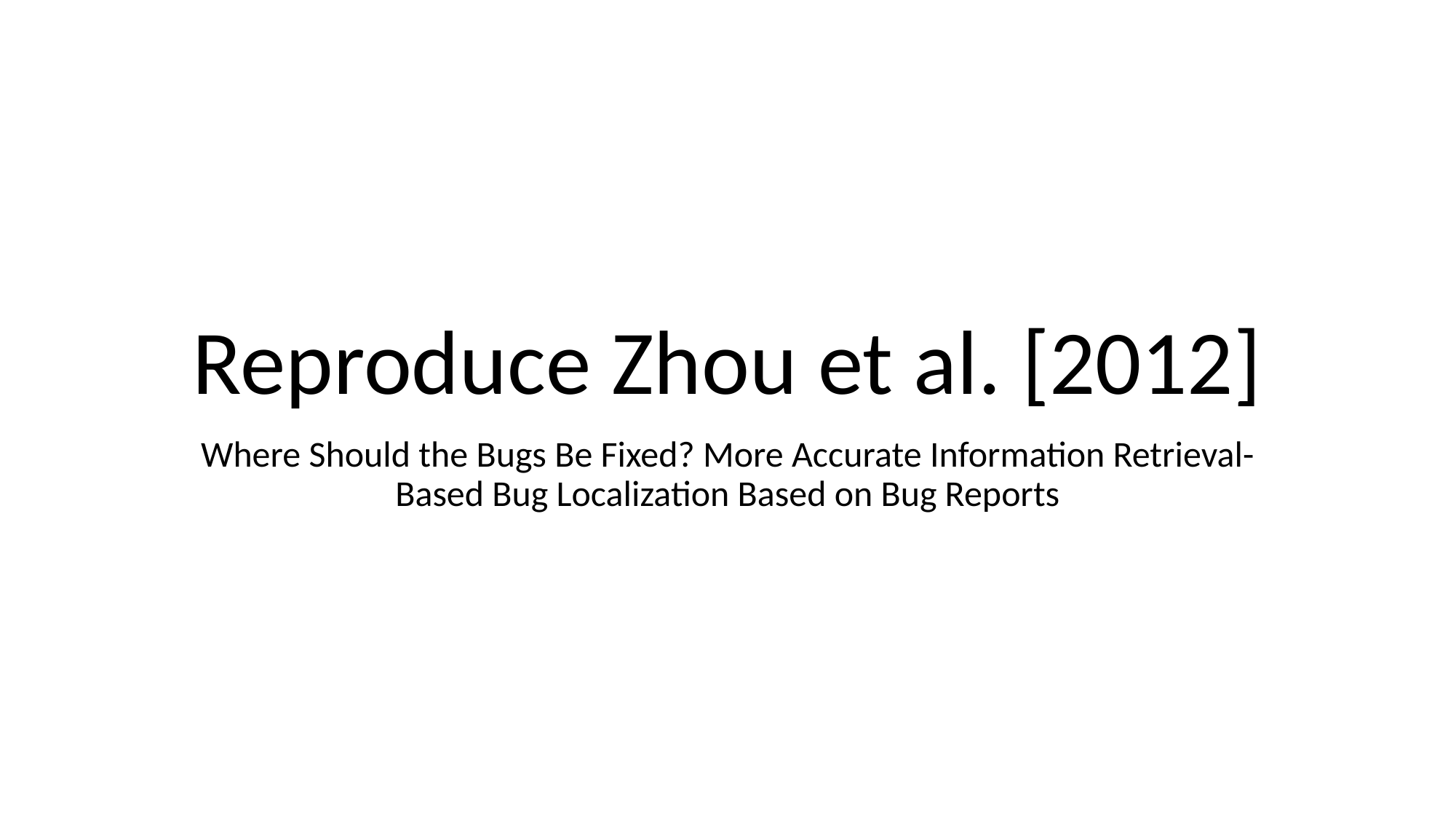

# Reproduce Zhou et al. [2012]
Where Should the Bugs Be Fixed? More Accurate Information Retrieval-Based Bug Localization Based on Bug Reports